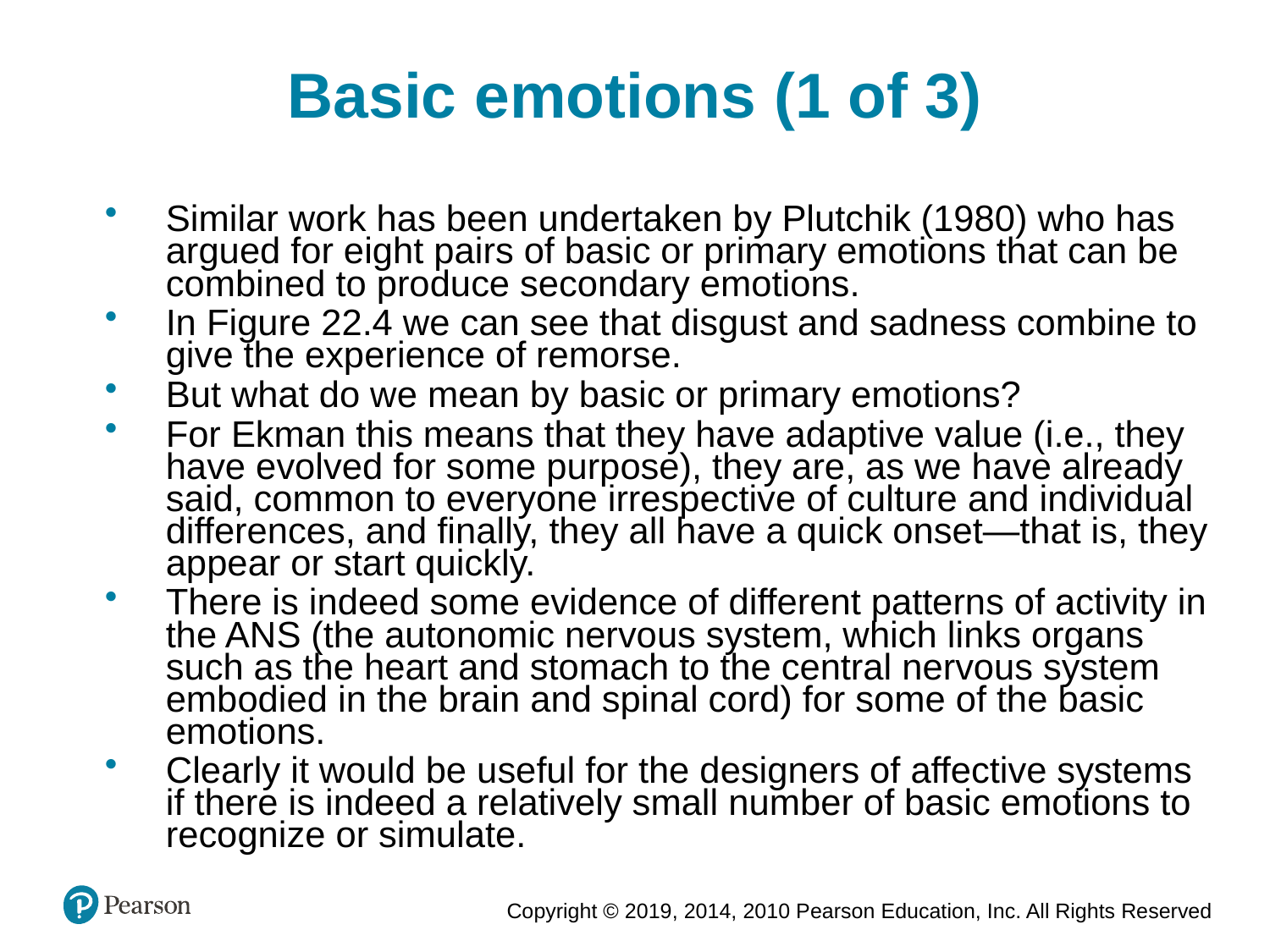

Basic emotions (1 of 3)
Similar work has been undertaken by Plutchik (1980) who has argued for eight pairs of basic or primary emotions that can be combined to produce secondary emotions.
In Figure 22.4 we can see that disgust and sadness combine to give the experience of remorse.
But what do we mean by basic or primary emotions?
For Ekman this means that they have adaptive value (i.e., they have evolved for some purpose), they are, as we have already said, common to everyone irrespective of culture and individual differences, and finally, they all have a quick onset—that is, they appear or start quickly.
There is indeed some evidence of different patterns of activity in the ANS (the autonomic nervous system, which links organs such as the heart and stomach to the central nervous system embodied in the brain and spinal cord) for some of the basic emotions.
Clearly it would be useful for the designers of affective systems if there is indeed a relatively small number of basic emotions to recognize or simulate.